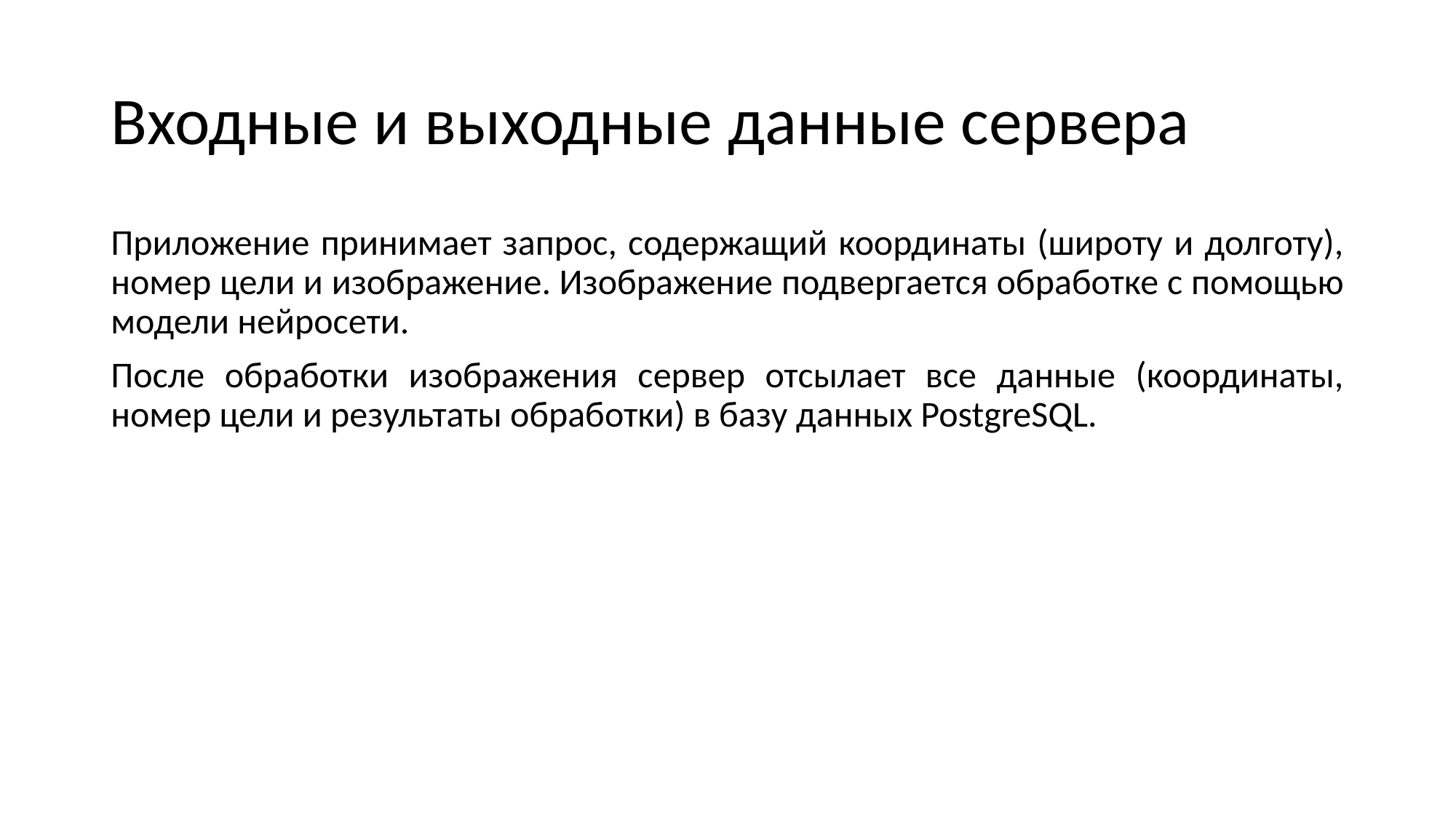

# Входные и выходные данные сервера
Приложение принимает запрос, содержащий координаты (широту и долготу), номер цели и изображение. Изображение подвергается обработке с помощью модели нейросети.
После обработки изображения сервер отсылает все данные (координаты, номер цели и результаты обработки) в базу данных PostgreSQL.